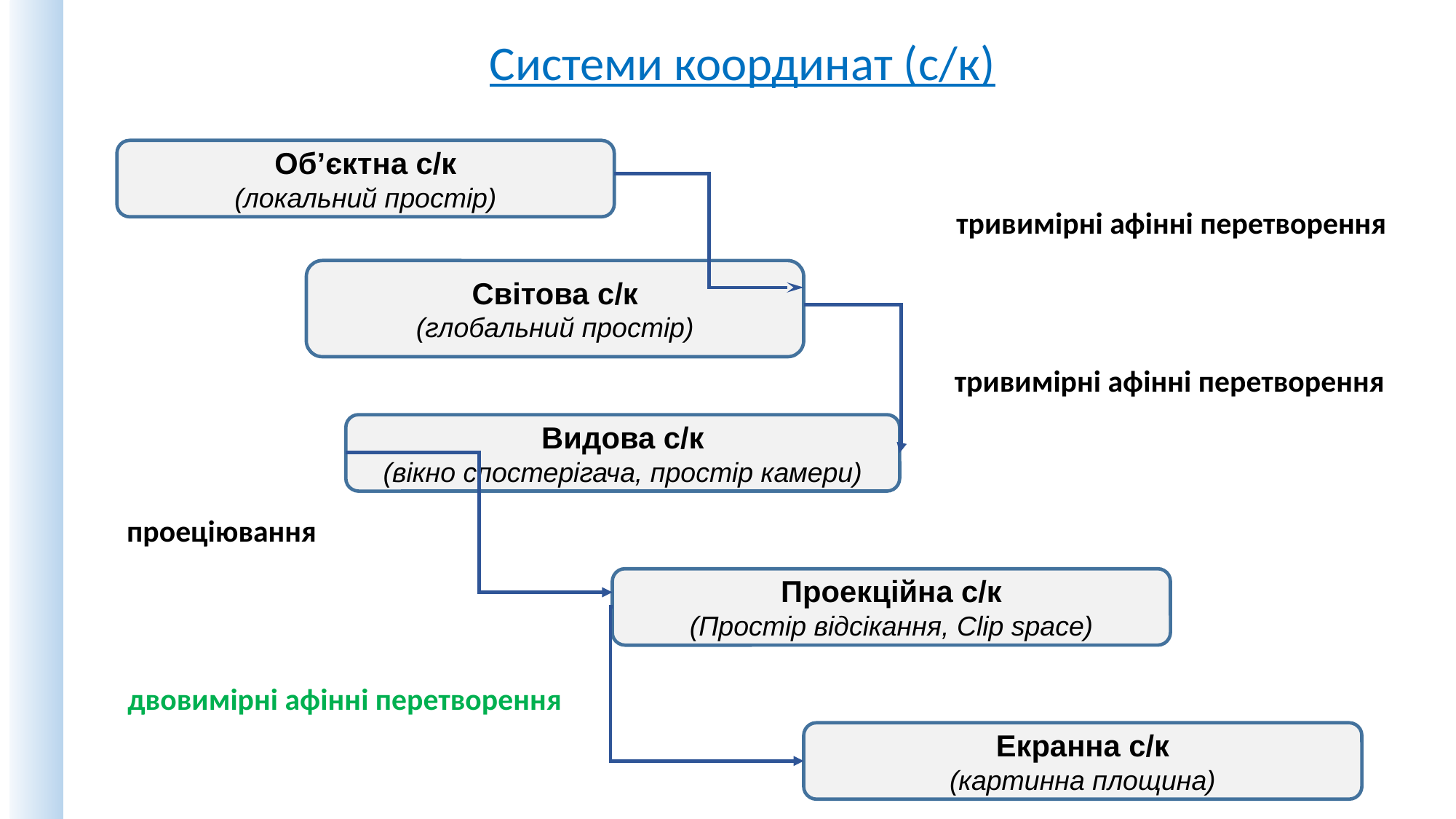

Системи координат (с/к)

Об’єктна с/к
(локальний простір)
тривимірні афінні перетворення
Світова с/к
(глобальний простір)
тривимірні афінні перетворення
Видова с/к
(вікно спостерігача, простір камери)
проеціювання
Проекційна с/к
(Простір відсікання, Clip space)
двовимірні афінні перетворення
Екранна с/к
(картинна площина)